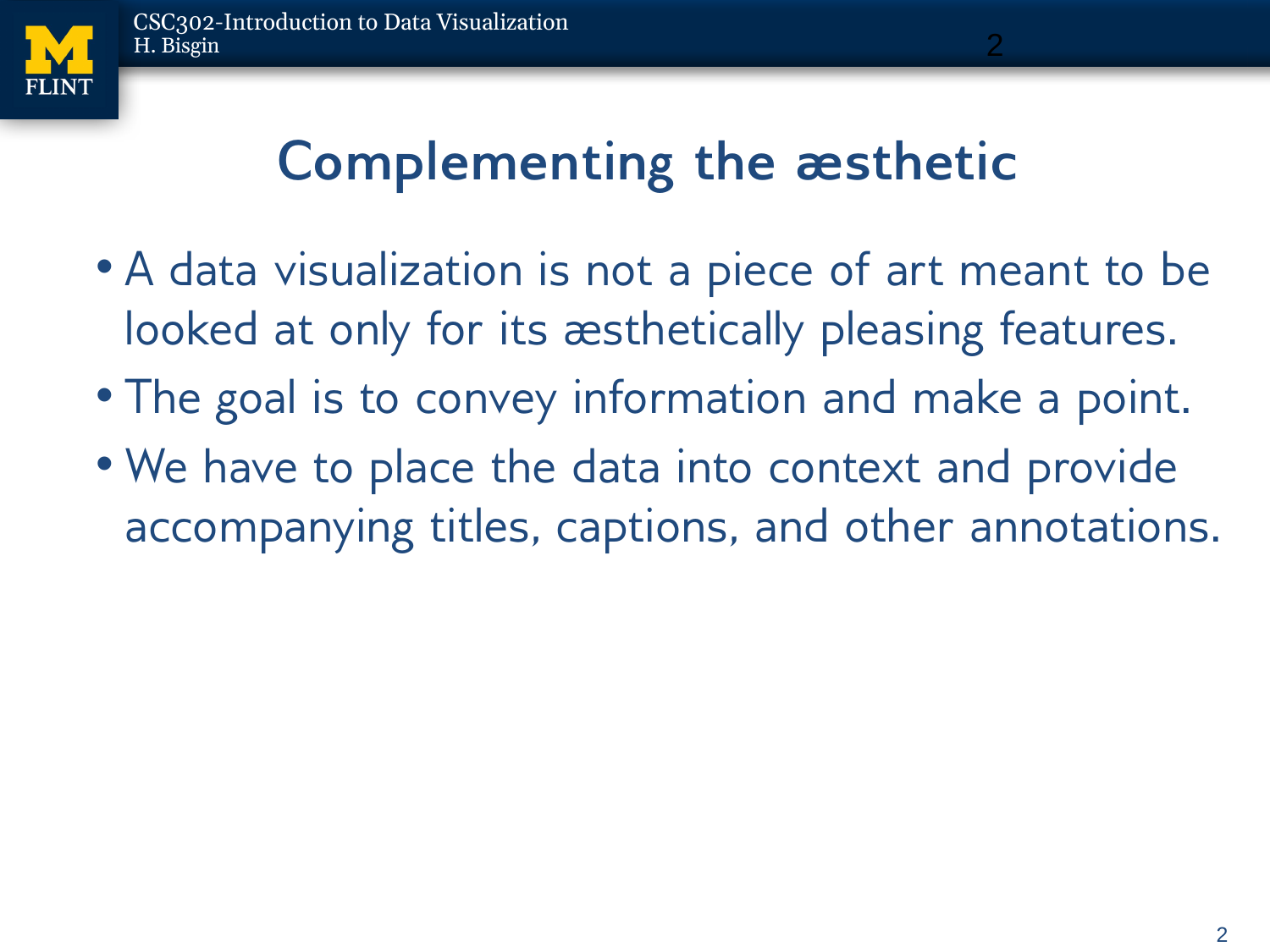

2
# Complementing the aesthetic
A data visualization is not a piece of art meant to be looked at only for its aesthetically pleasing features.
The goal is to convey information and make a point.
We have to place the data into context and provide accompanying titles, captions, and other annotations.